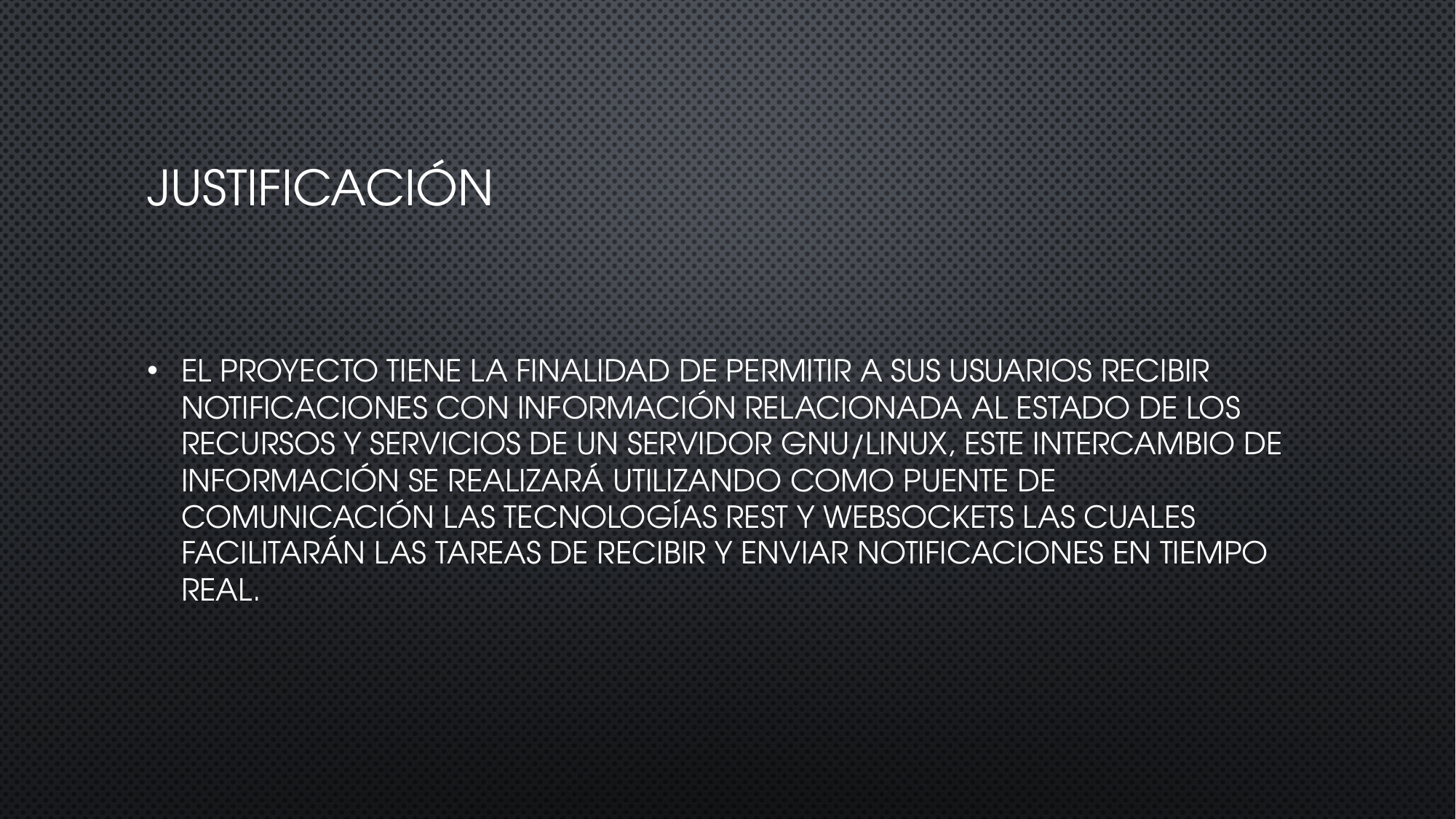

# Justificación
El proyecto tiene la finalidad de permitir a sus usuarios recibir notificaciones con información relacionada al estado de los recursos y servicios de un servidor GNU/Linux, este intercambio de información se realizará utilizando como puente de comunicación las tecnologías REST y WebSockets las cuales facilitarán las tareas de recibir y enviar notificaciones en tiempo real.